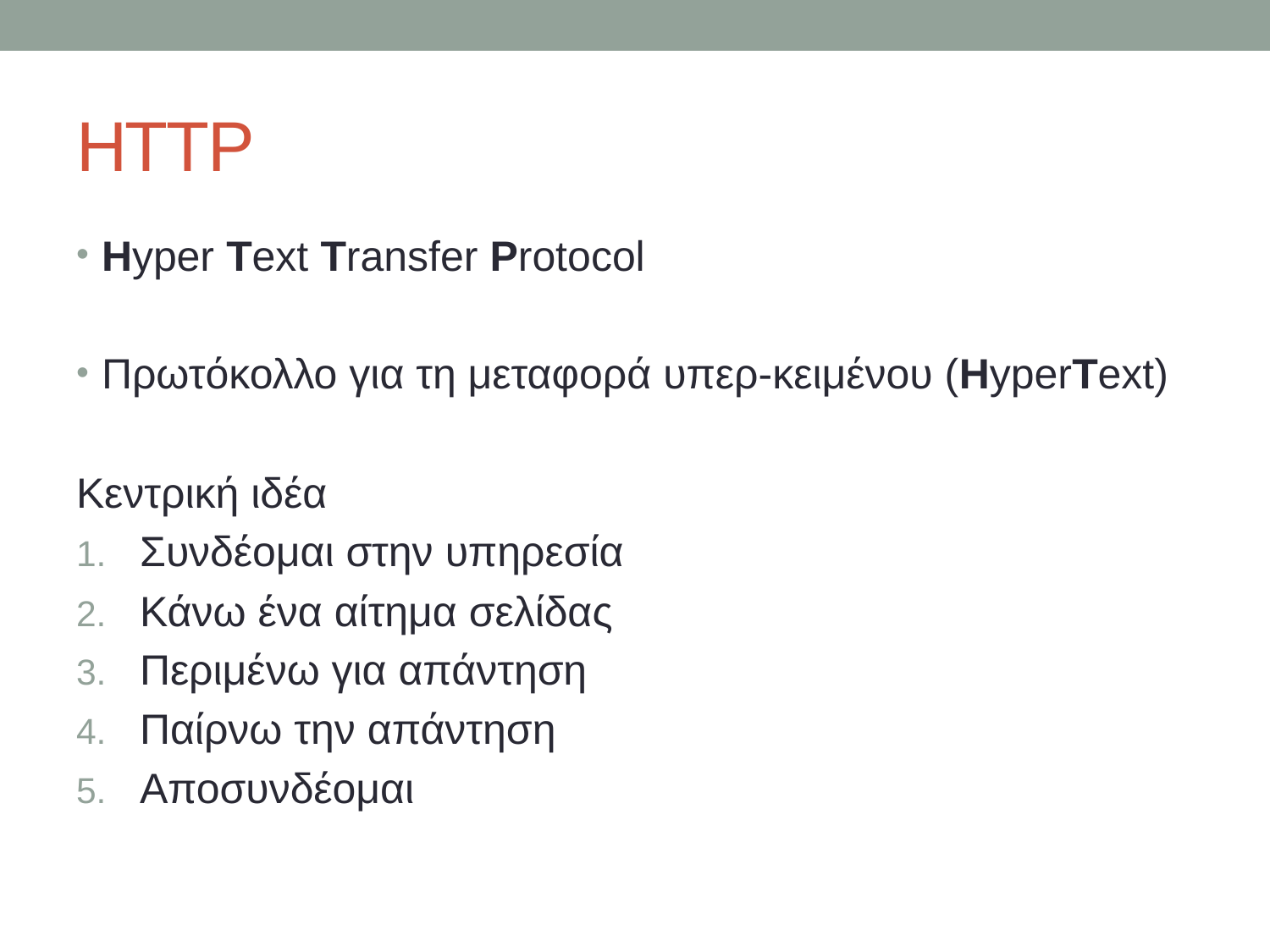

# HTTP
Hyper Text Transfer Protocol

Πρωτόκολλο για τη μεταφορά υπερ-κειμένου (HyperText)

Κεντρική ιδέα
Συνδέομαι στην υπηρεσία
Κάνω ένα αίτημα σελίδας
Περιμένω για απάντηση
Παίρνω την απάντηση
Αποσυνδέομαι